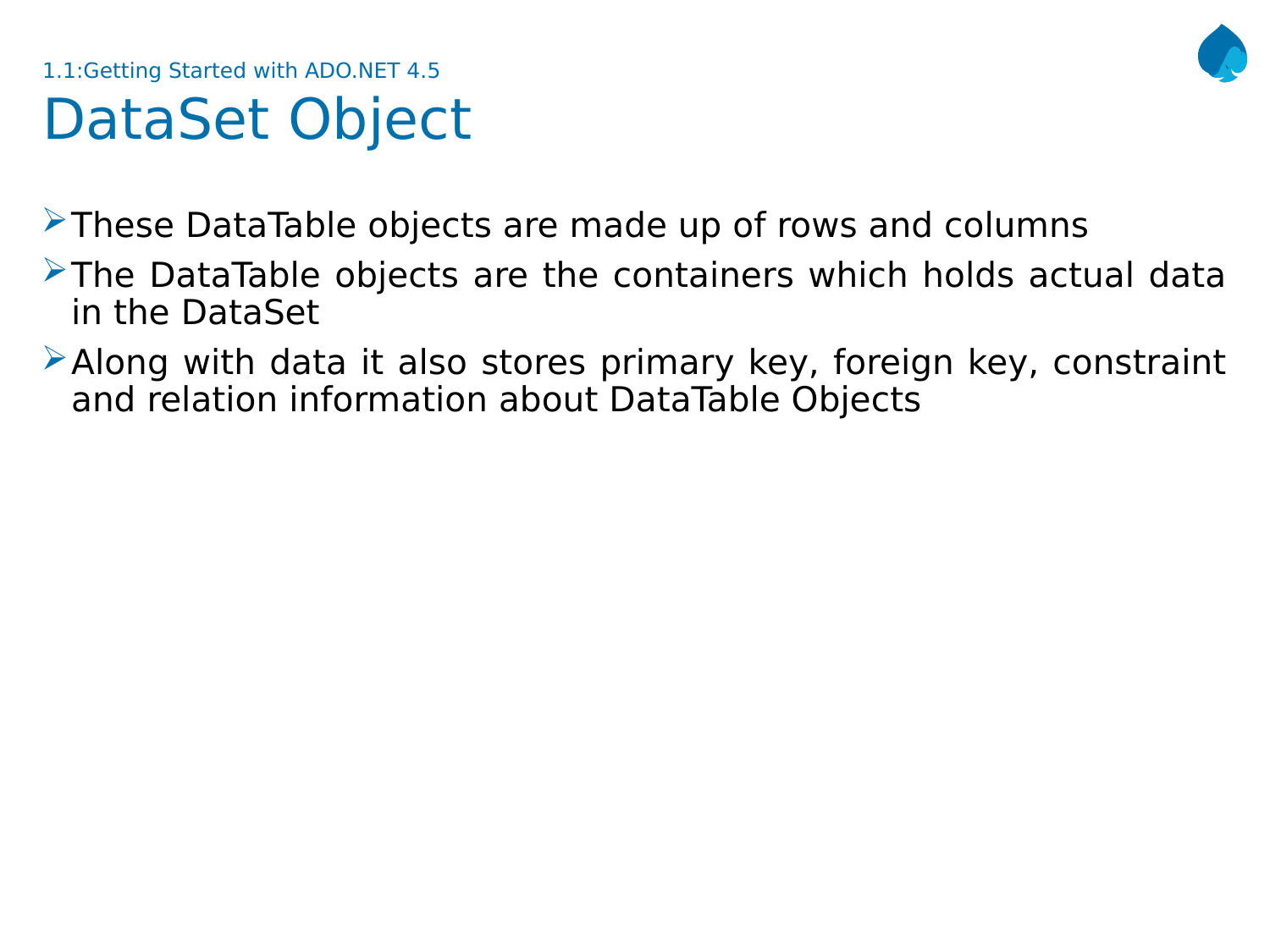

# 1.1:Getting Started with ADO.NET 4.5 DataSet Object
These DataTable objects are made up of rows and columns
The DataTable objects are the containers which holds actual data in the DataSet
Along with data it also stores primary key, foreign key, constraint and relation information about DataTable Objects